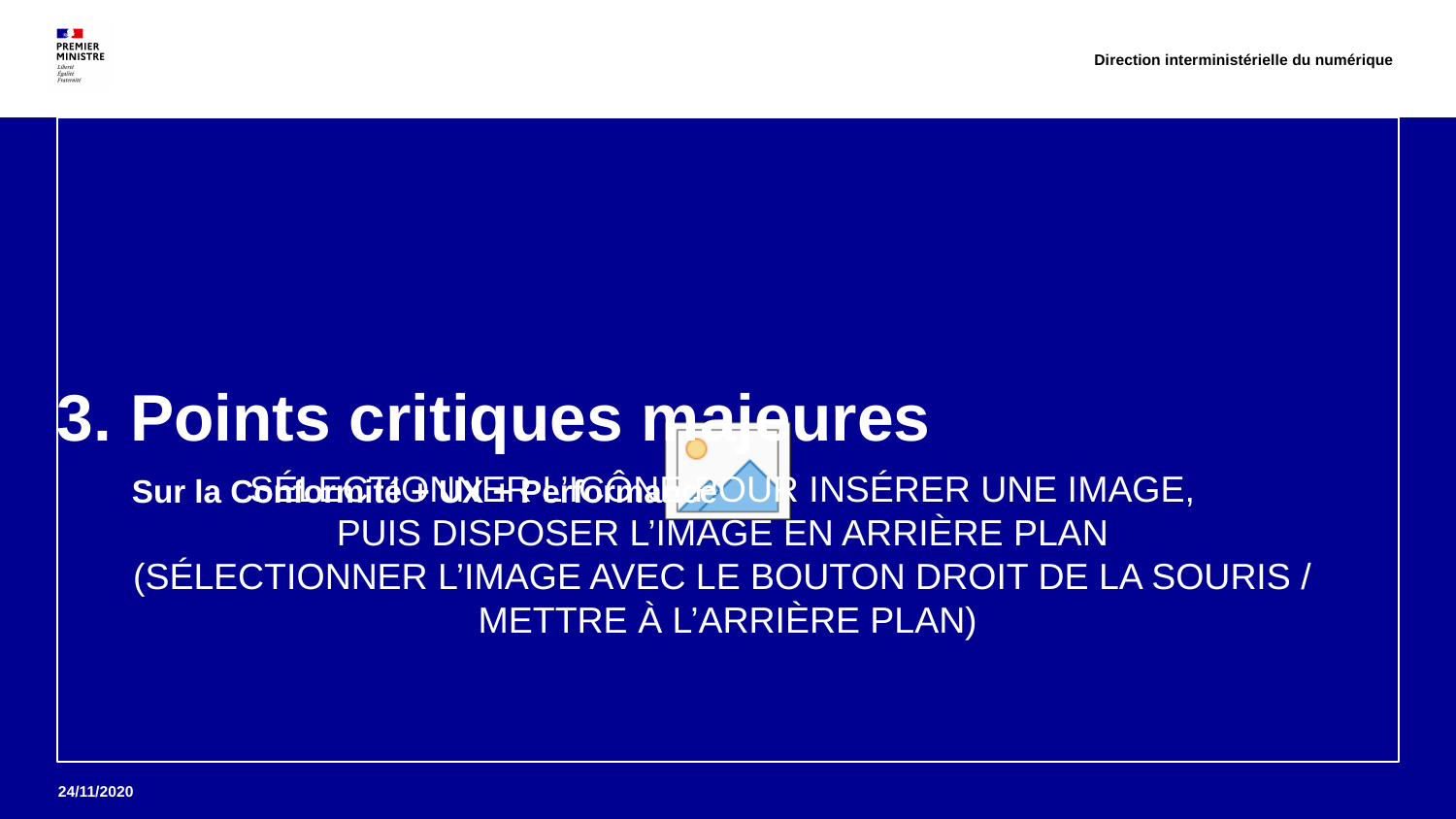

Direction interministérielle du numérique

# 3. Points critiques majeures
Sur la Conformité + UX + Performance
15
24/11/2020